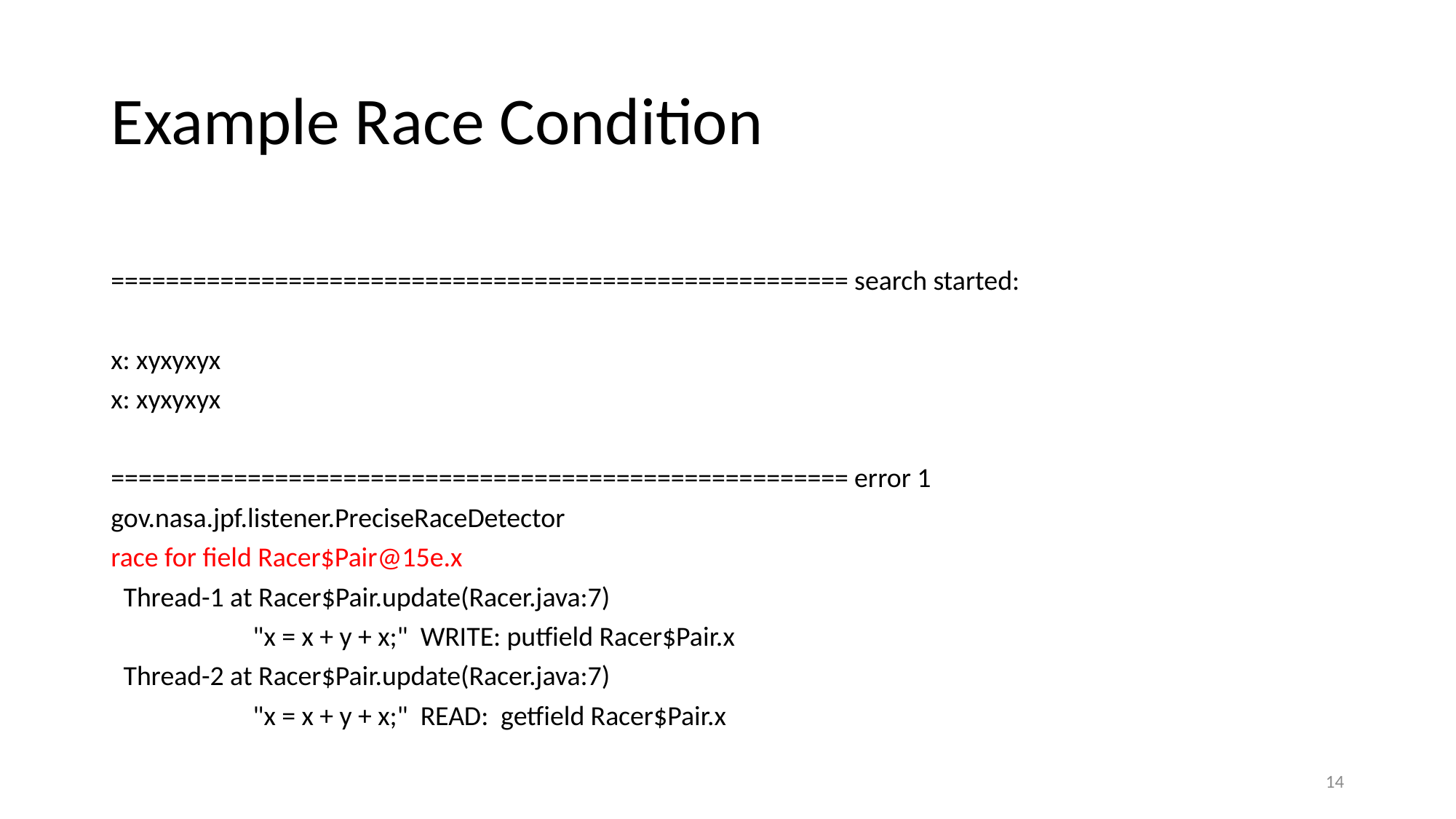

# Example Race Condition

====================================================== search started:

x: xyxyxyx
x: xyxyxyx

====================================================== error 1
gov.nasa.jpf.listener.PreciseRaceDetector
race for field Racer$Pair@15e.x
  Thread-1 at Racer$Pair.update(Racer.java:7)
		"x = x + y + x;"  WRITE: putfield Racer$Pair.x
  Thread-2 at Racer$Pair.update(Racer.java:7)
		"x = x + y + x;"  READ:  getfield Racer$Pair.x
14